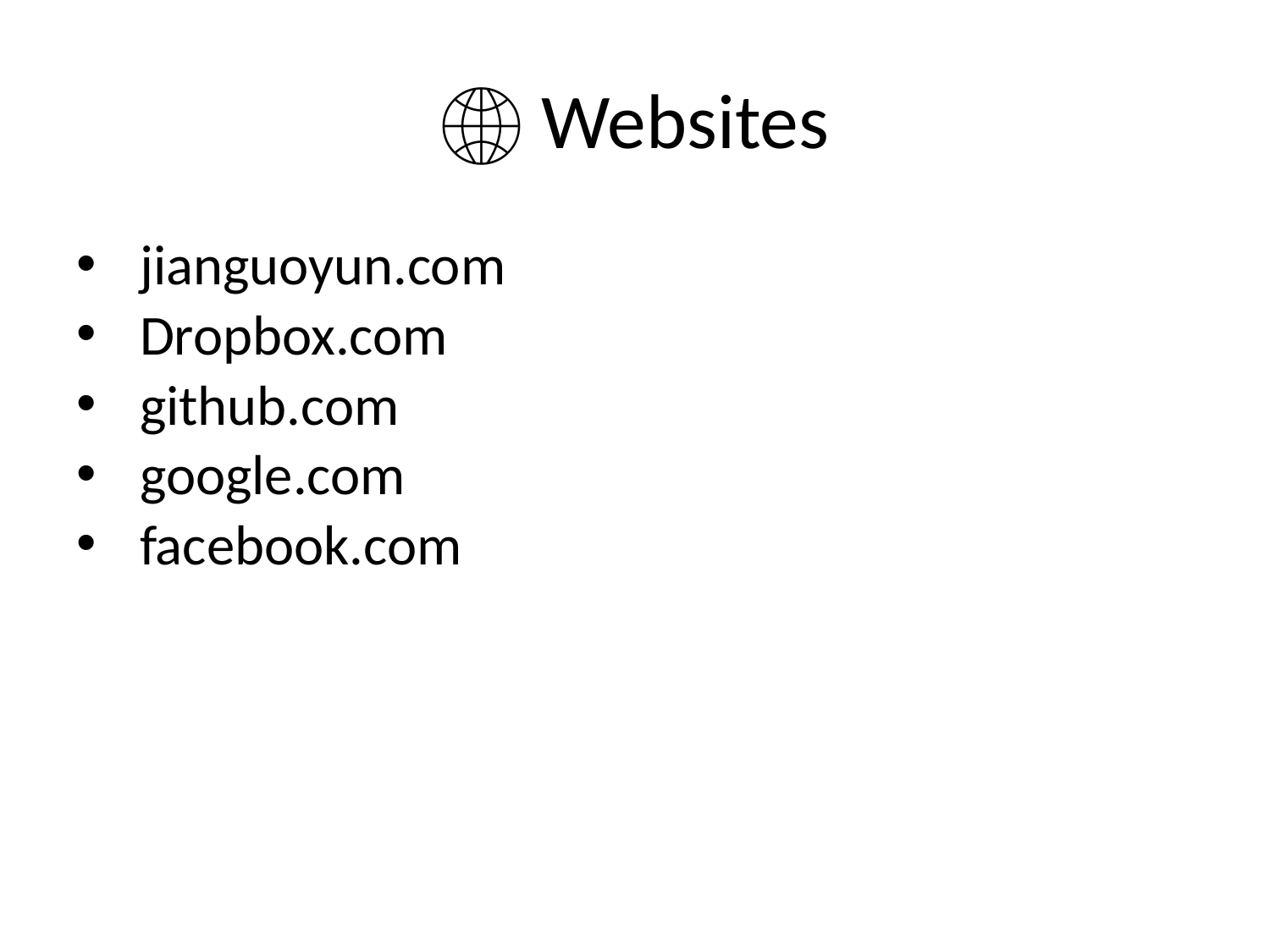

# 🌐 Websites
jianguoyun.com
Dropbox.com
github.com
google.com
facebook.com